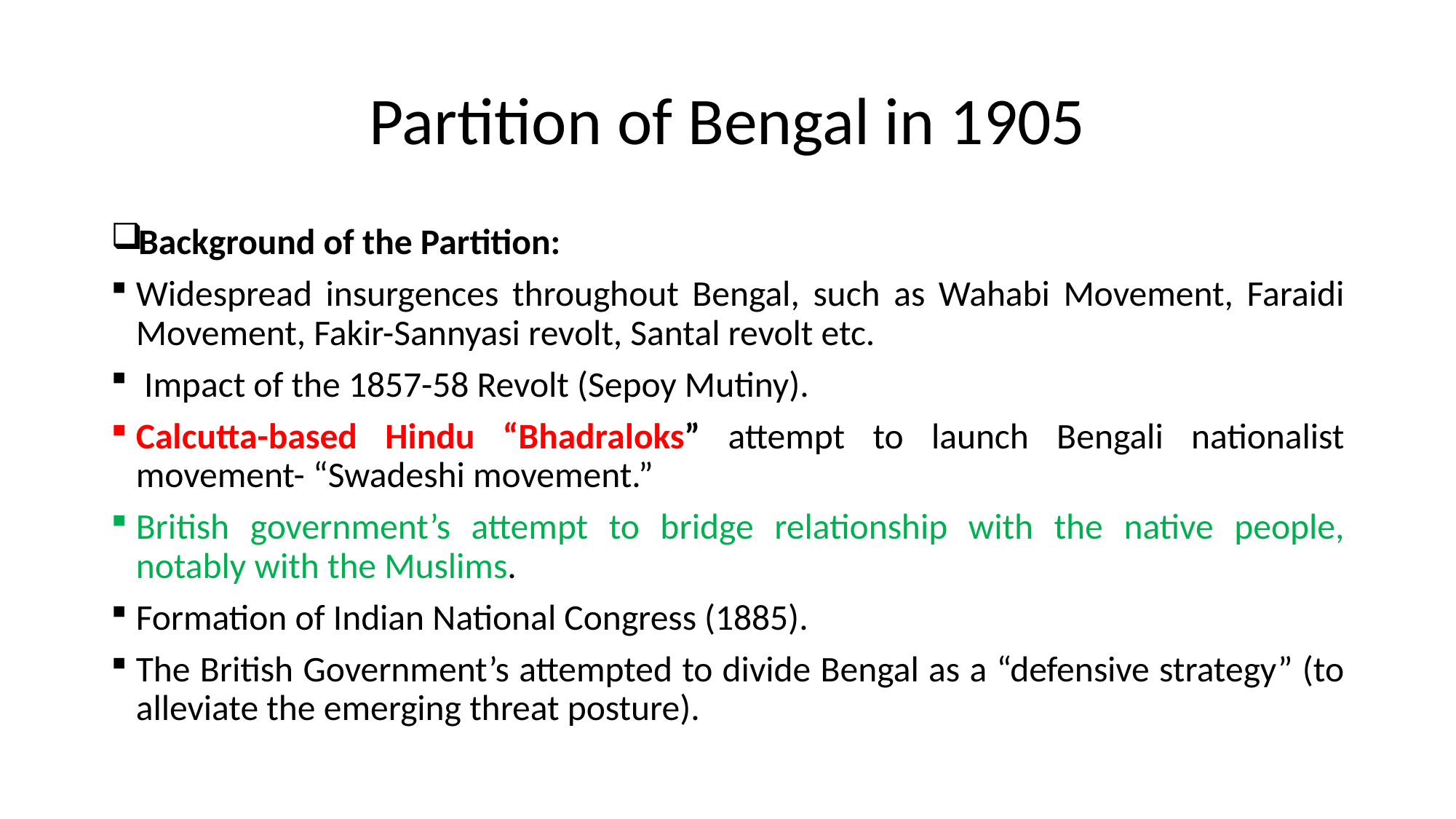

# Partition of Bengal in 1905
Background of the Partition:
Widespread insurgences throughout Bengal, such as Wahabi Movement, Faraidi Movement, Fakir-Sannyasi revolt, Santal revolt etc.
 Impact of the 1857-58 Revolt (Sepoy Mutiny).
Calcutta-based Hindu “Bhadraloks” attempt to launch Bengali nationalist movement- “Swadeshi movement.”
British government’s attempt to bridge relationship with the native people, notably with the Muslims.
Formation of Indian National Congress (1885).
The British Government’s attempted to divide Bengal as a “defensive strategy” (to alleviate the emerging threat posture).